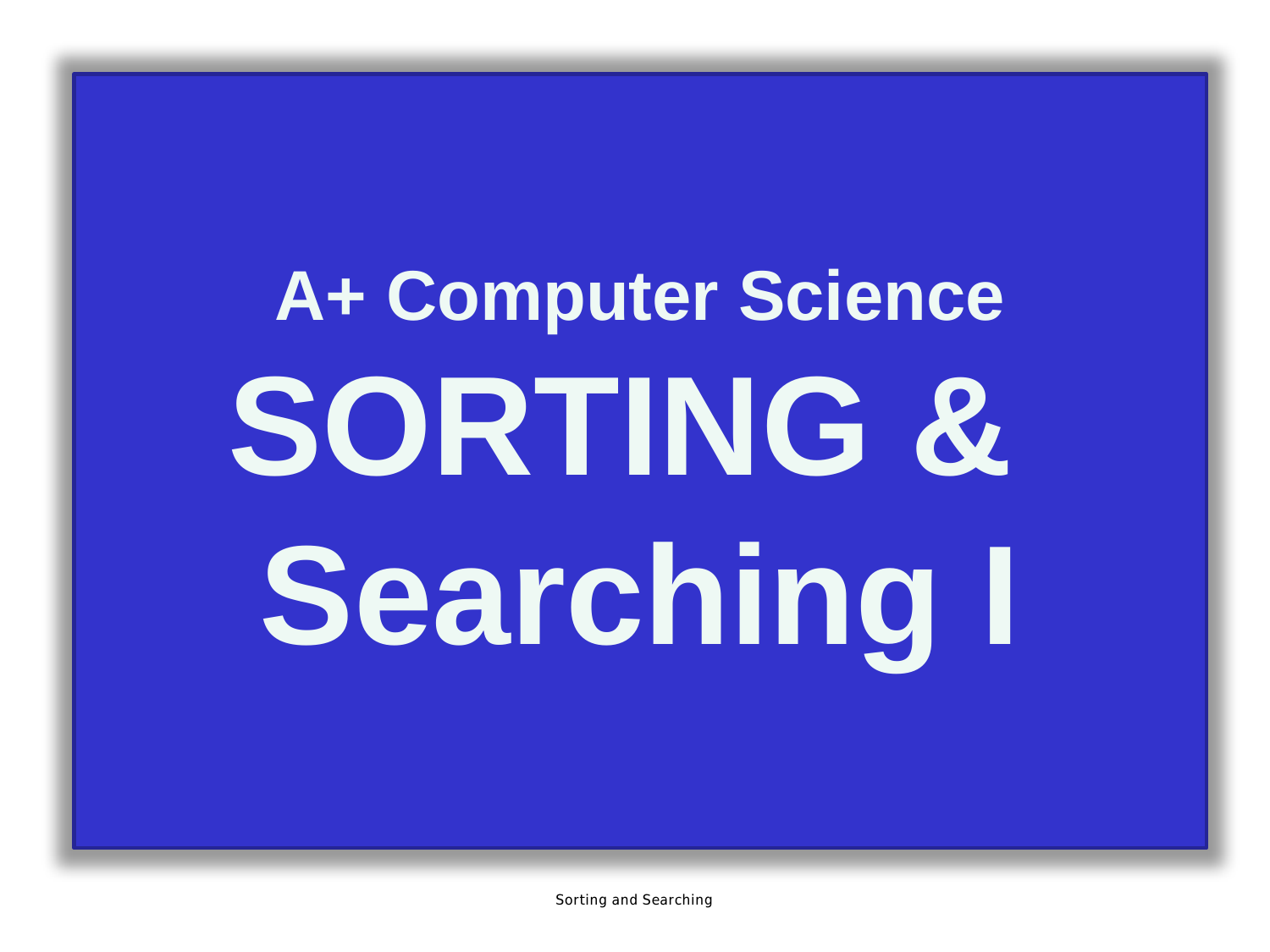

A+ Computer Science
SORTING &  Searching I

Sorting and Searching